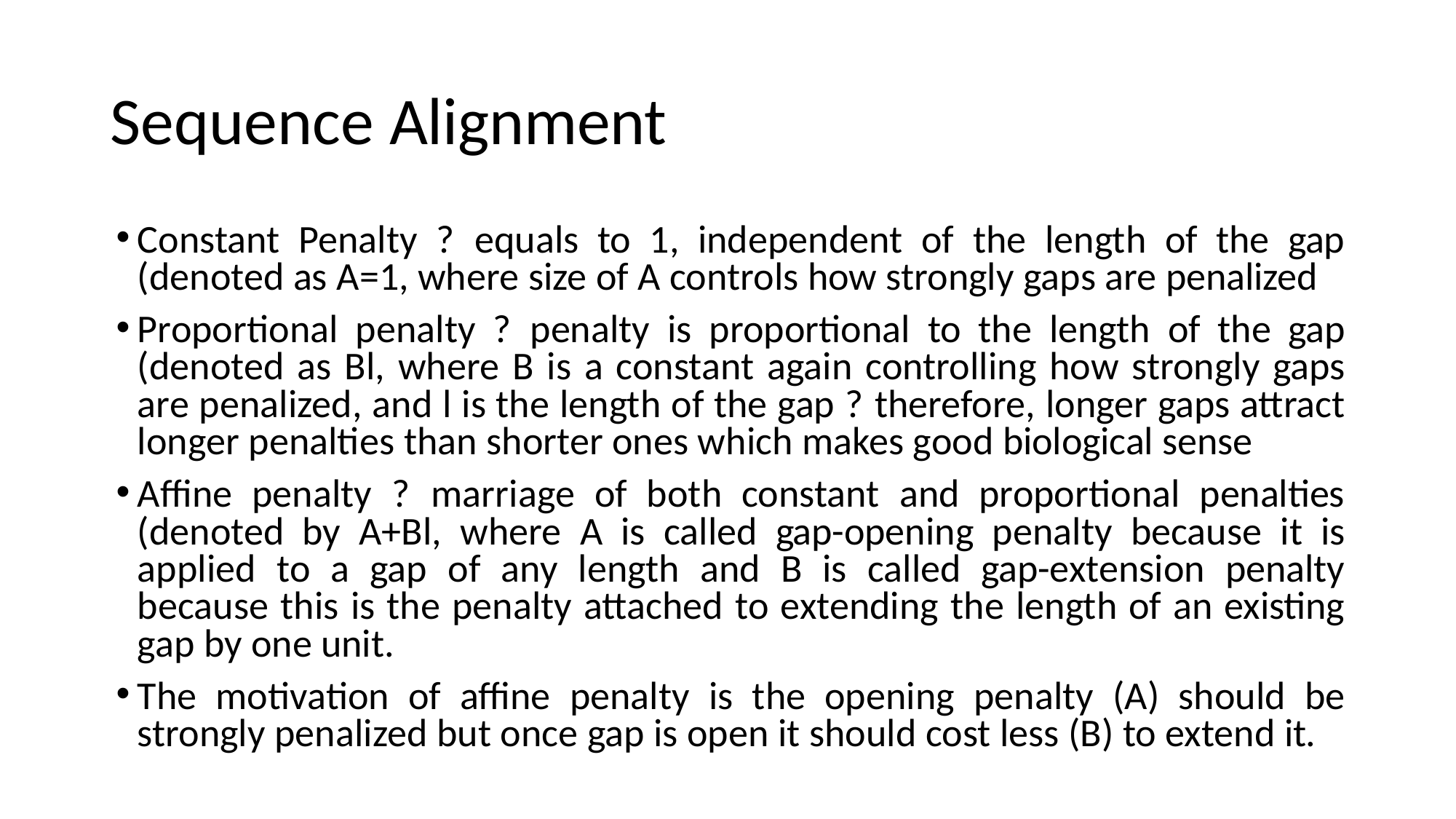

# Sequence Alignment
Constant Penalty ? equals to 1, independent of the length of the gap (denoted as A=1, where size of A controls how strongly gaps are penalized
Proportional penalty ? penalty is proportional to the length of the gap (denoted as Bl, where B is a constant again controlling how strongly gaps are penalized, and l is the length of the gap ? therefore, longer gaps attract longer penalties than shorter ones which makes good biological sense
Affine penalty ? marriage of both constant and proportional penalties (denoted by A+Bl, where A is called gap-opening penalty because it is applied  to  a  gap  of  any  length  and  B  is  called  gap-extension  penalty because this is the penalty attached to extending the length of an existing gap by one unit.
The motivation of affine penalty is the opening penalty (A) should be strongly penalized but once gap is open it should cost less (B) to extend it.